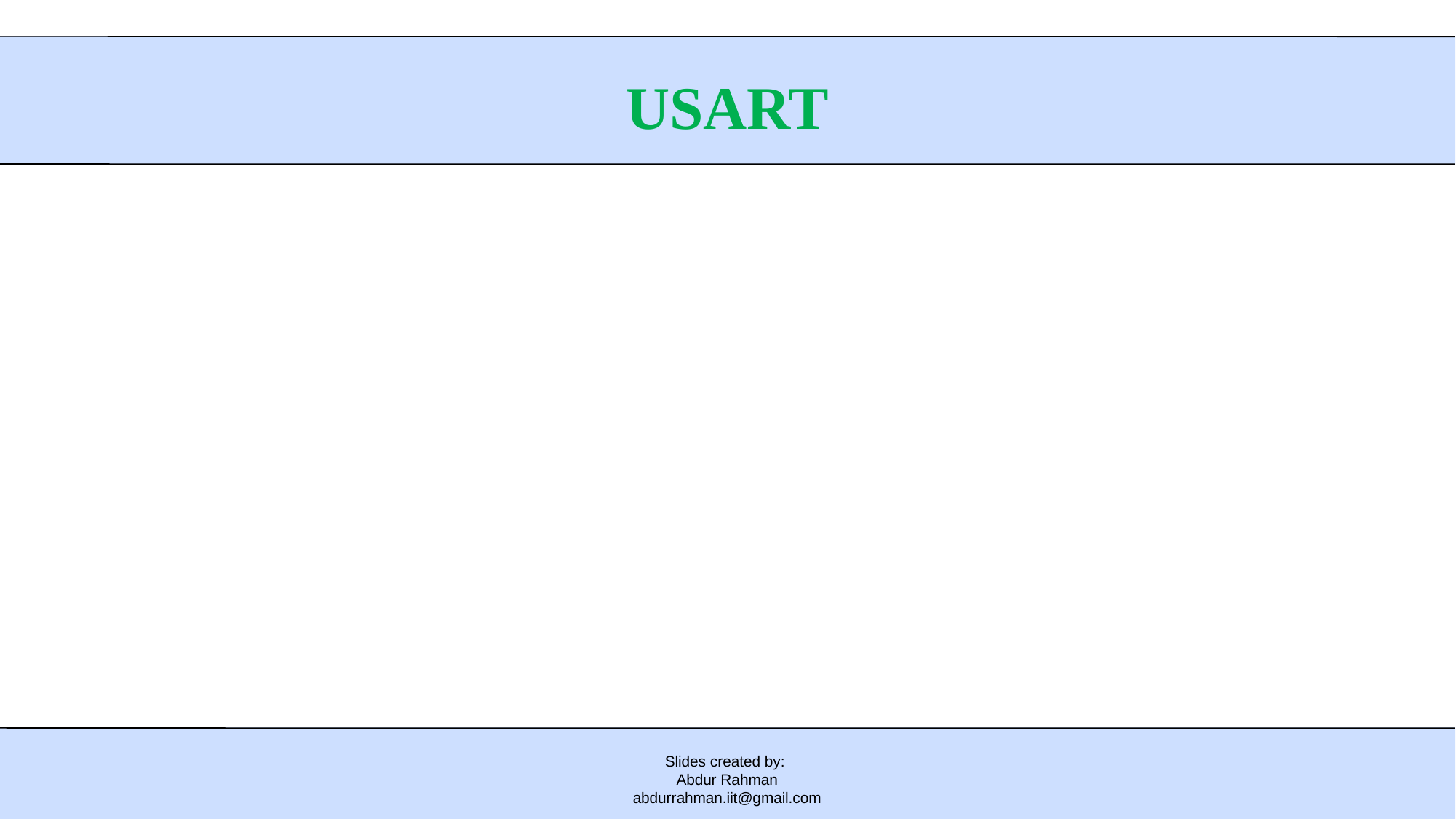

# USART
Slides created by:
Abdur Rahman
abdurrahman.iit@gmail.com